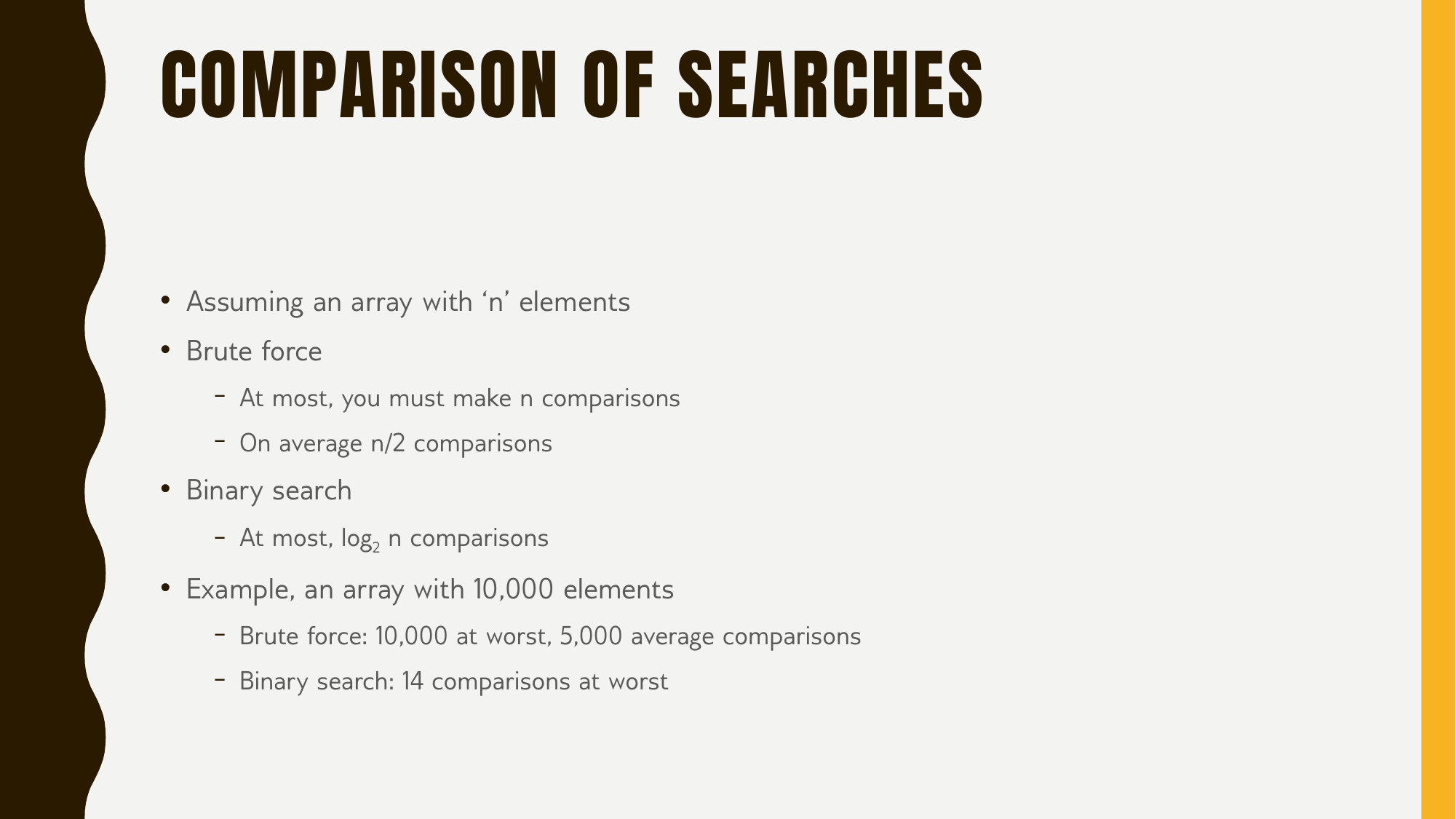

# Comparison of Searches
Assuming an array with ‘n’ elements
Brute force
At most, you must make n comparisons
On average n/2 comparisons
Binary search
At most, log2 n comparisons
Example, an array with 10,000 elements
Brute force: 10,000 at worst, 5,000 average comparisons
Binary search: 14 comparisons at worst